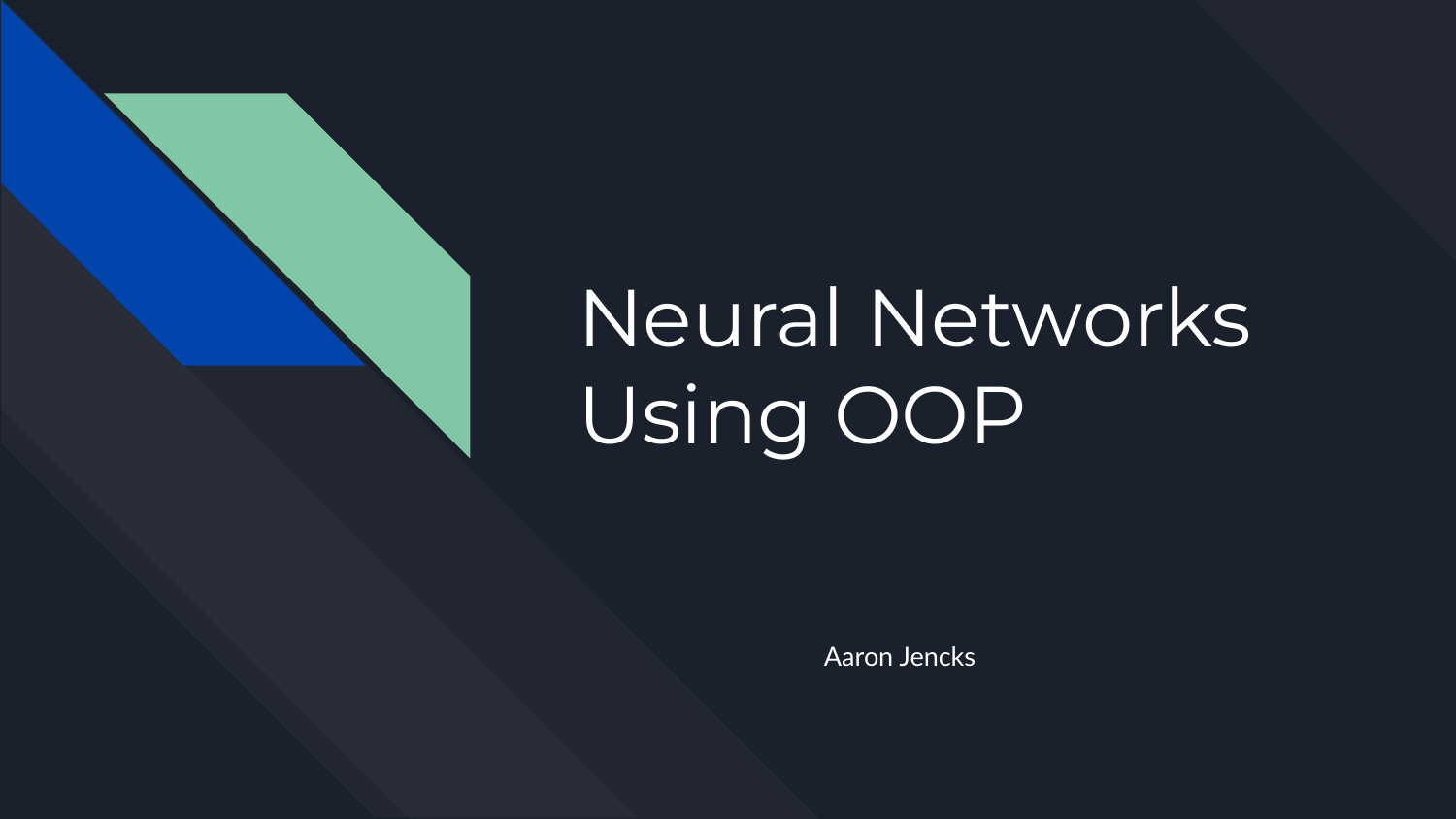

# Neural Networks
Using OOP
Aaron Jencks